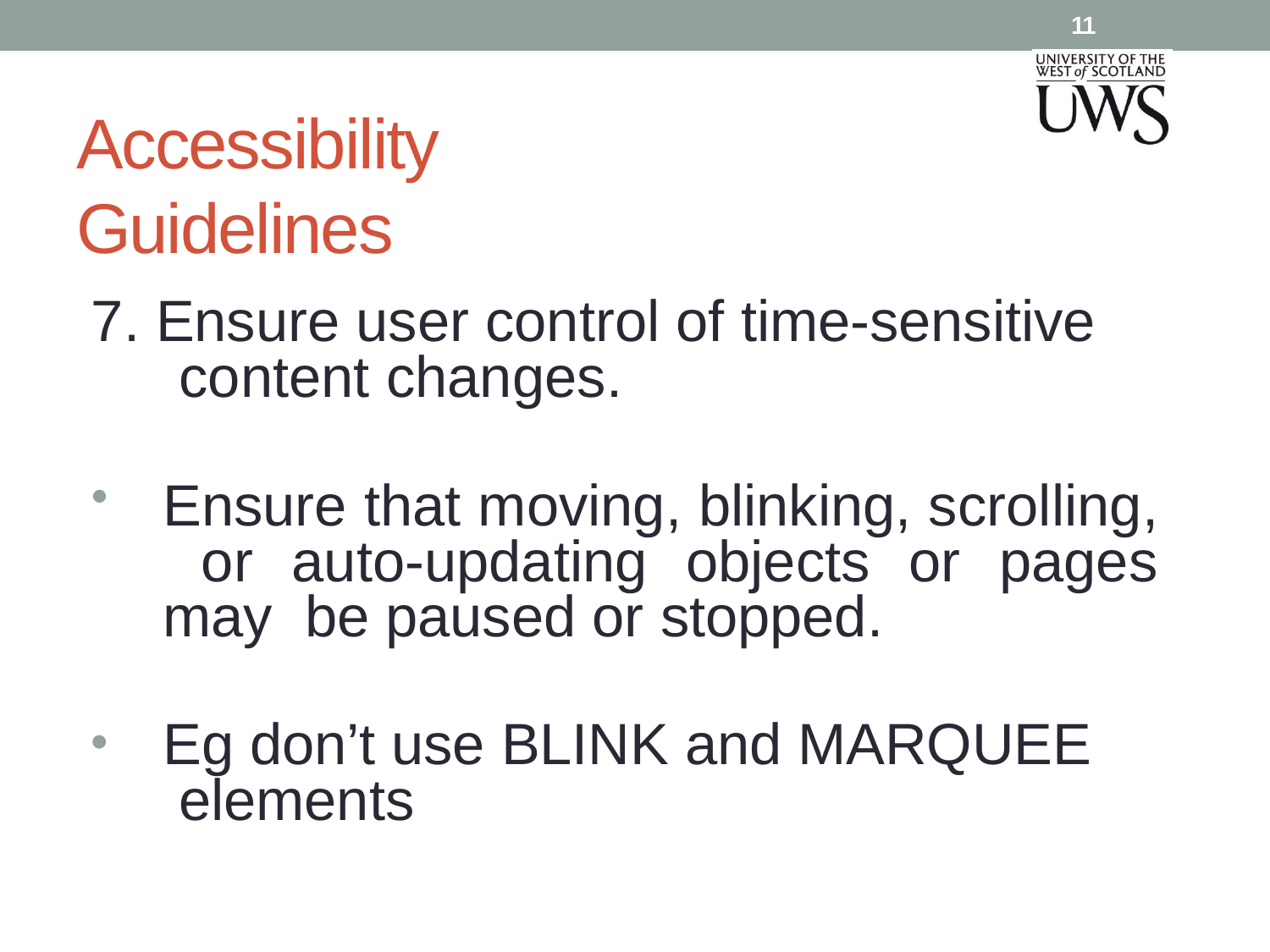

11
# Accessibility Guidelines
7. Ensure user control of time-sensitive  content changes.

Ensure that moving, blinking, scrolling,  or auto-updating objects or pages may  be paused or stopped.

Eg don’t use BLINK and MARQUEE  elements